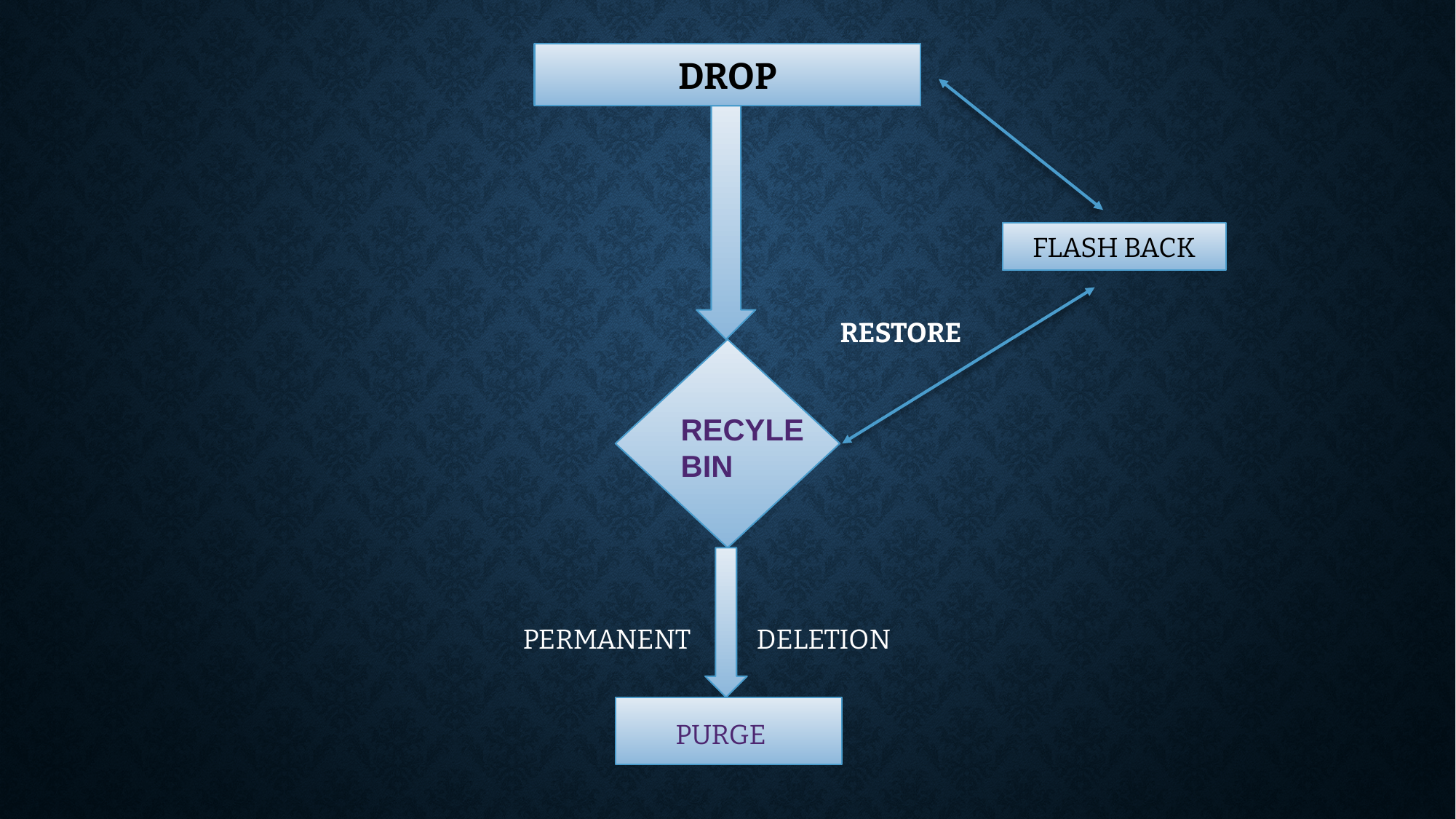

DROP

FLASH BACK
RESTORE

RECYLE
BIN

PERMANENT            DELETION

PURGE